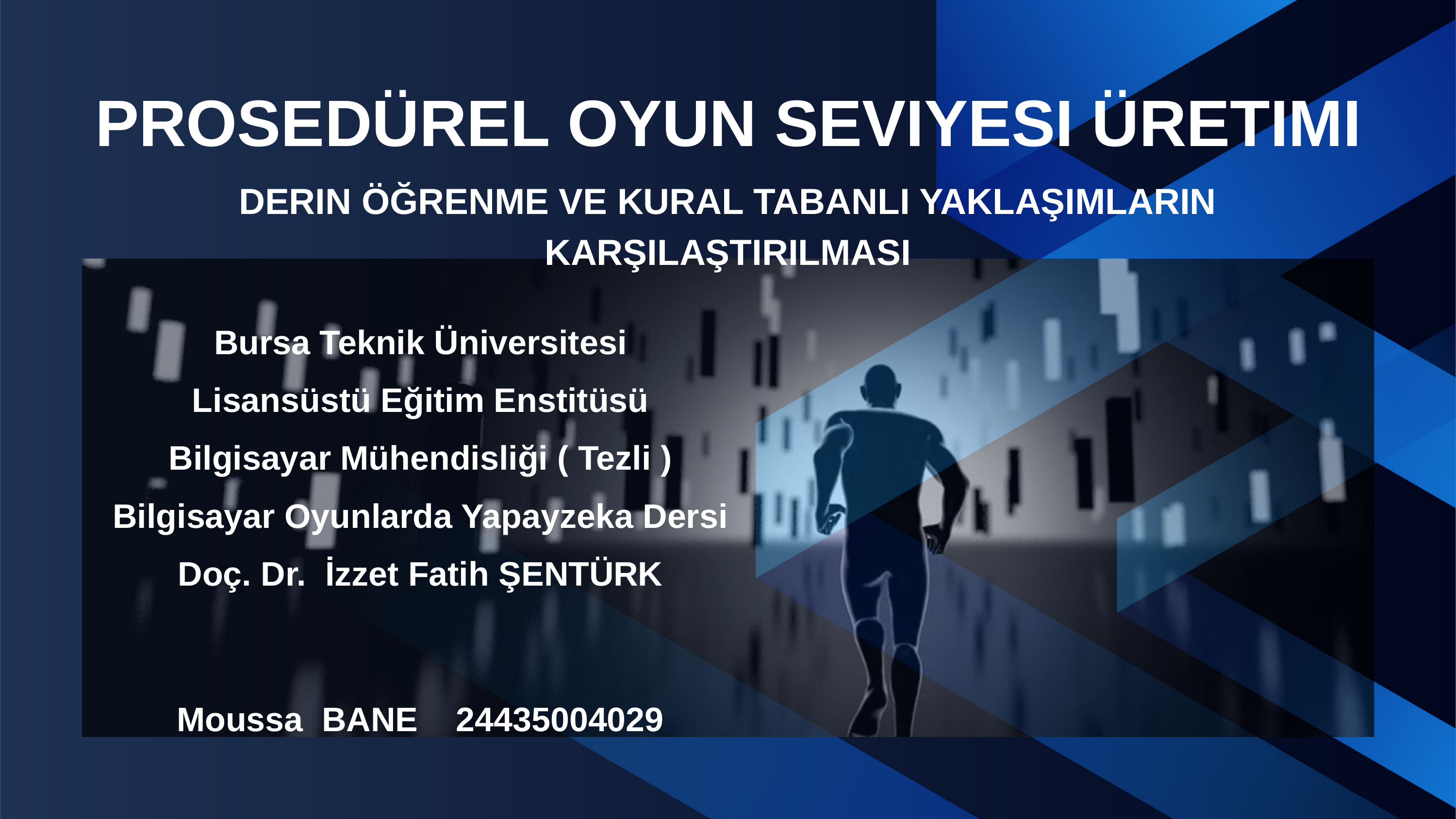

PROSEDÜREL OYUN SEVIYESI ÜRETIMI
DERIN ÖĞRENME VE KURAL TABANLI YAKLAŞIMLARIN KARŞILAŞTIRILMASI

Bursa Teknik Üniversitesi
Lisansüstü Eğitim Enstitüsü
Bilgisayar Mühendisliği ( Tezli )
Bilgisayar Oyunlarda Yapayzeka Dersi
Doç. Dr.  İzzet Fatih ŞENTÜRK
Moussa  BANE    24435004029